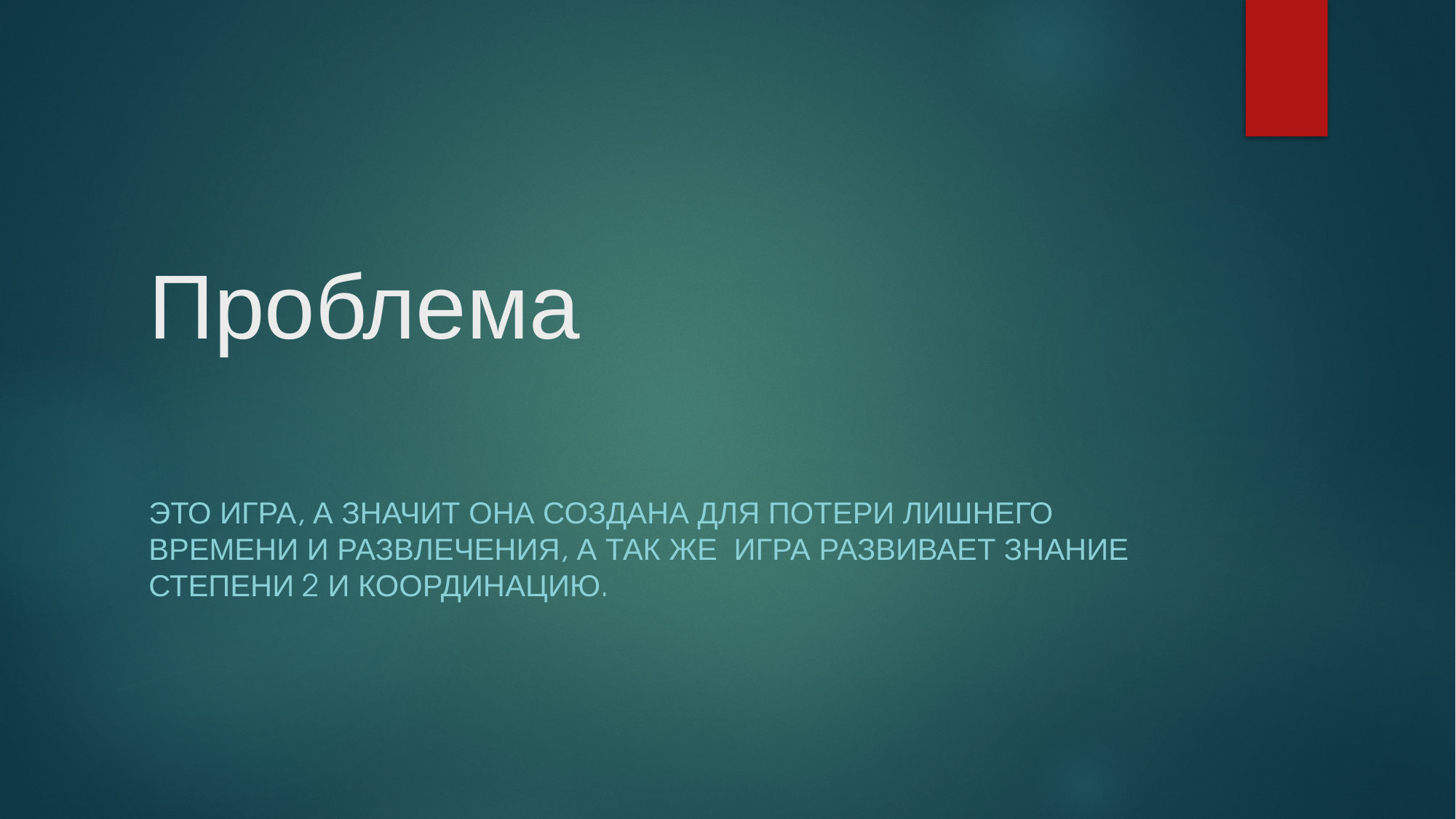

# Проблема
Это Игра, а значит она создана для потери лишнего времени и развлечения, А так же  игра развивает знание степени 2 и координацию.